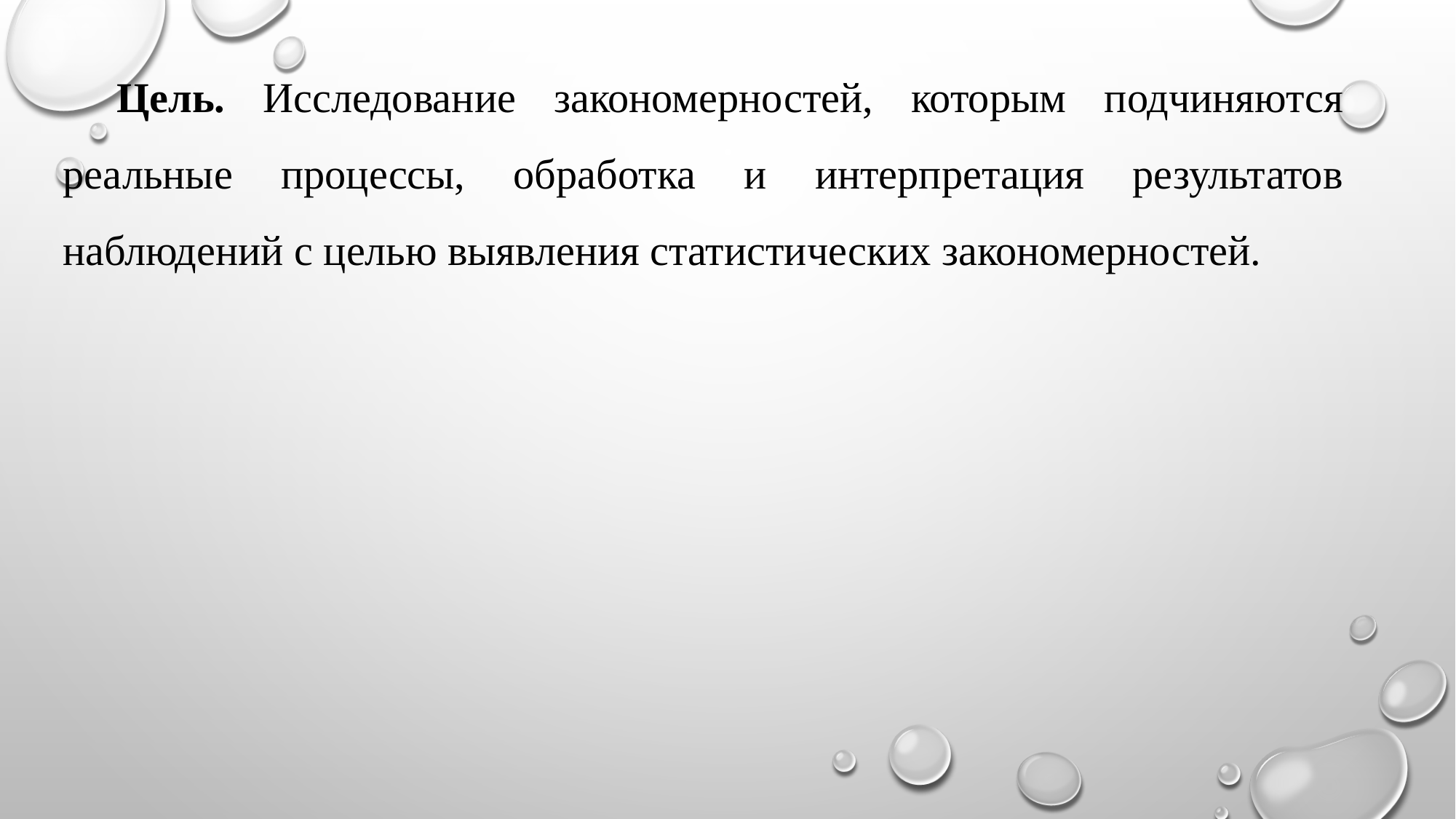

Цель. Исследование закономерностей, которым подчиняются реальные процессы, обработка и интерпретация результатов наблюдений с целью выявления статистических закономерностей.